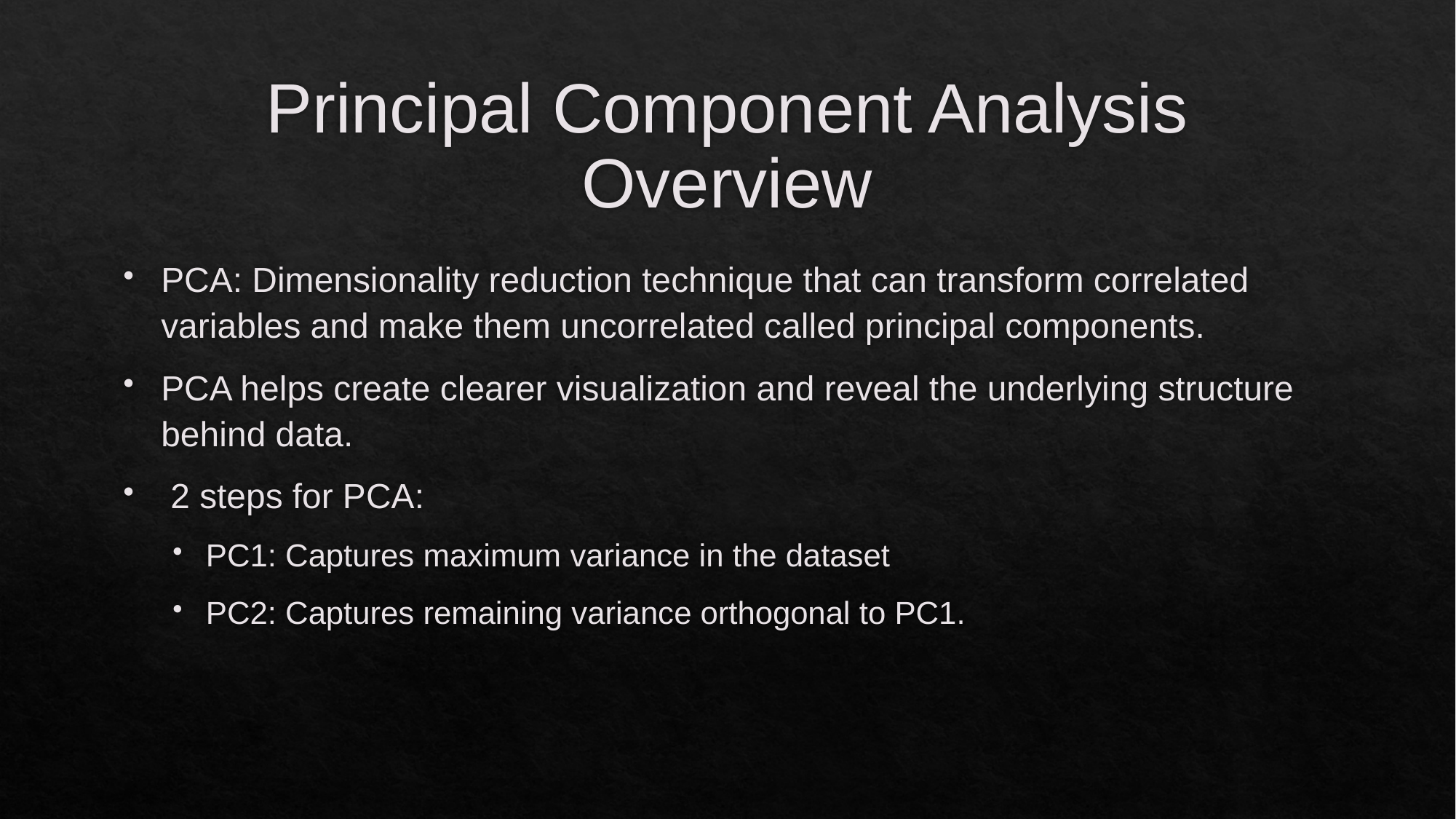

# Principal Component Analysis Overview
PCA: Dimensionality reduction technique that can transform correlated variables and make them uncorrelated called principal components.
PCA helps create clearer visualization and reveal the underlying structure behind data.
 2 steps for PCA:
PC1: Captures maximum variance in the dataset
PC2: Captures remaining variance orthogonal to PC1.